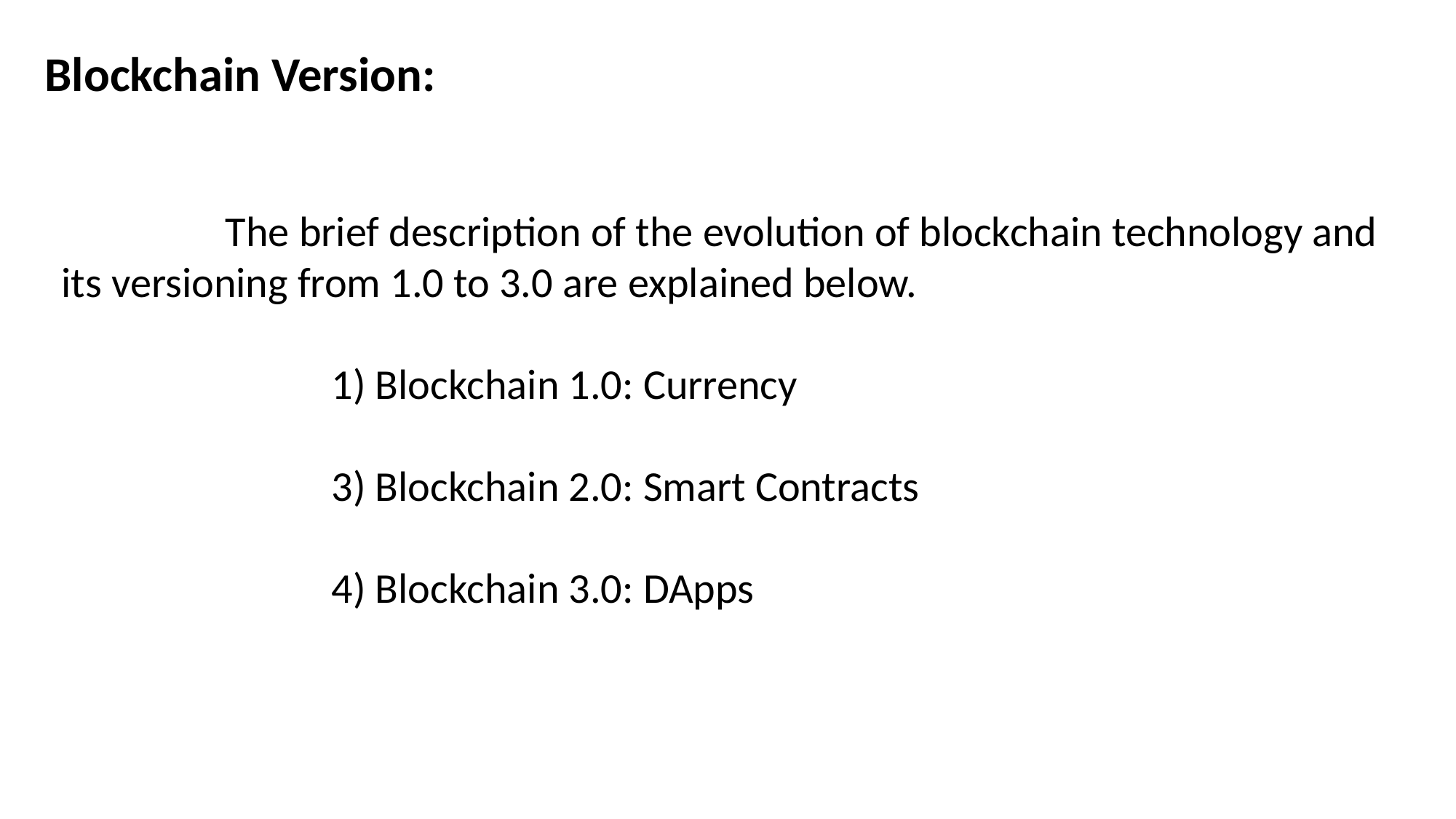

Blockchain Version:
                 The brief description of the evolution of blockchain technology and its versioning from 1.0 to 3.0 are explained below.

                            1) Blockchain 1.0: Currency

                            3) Blockchain 2.0: Smart Contracts

                            4) Blockchain 3.0: DApps